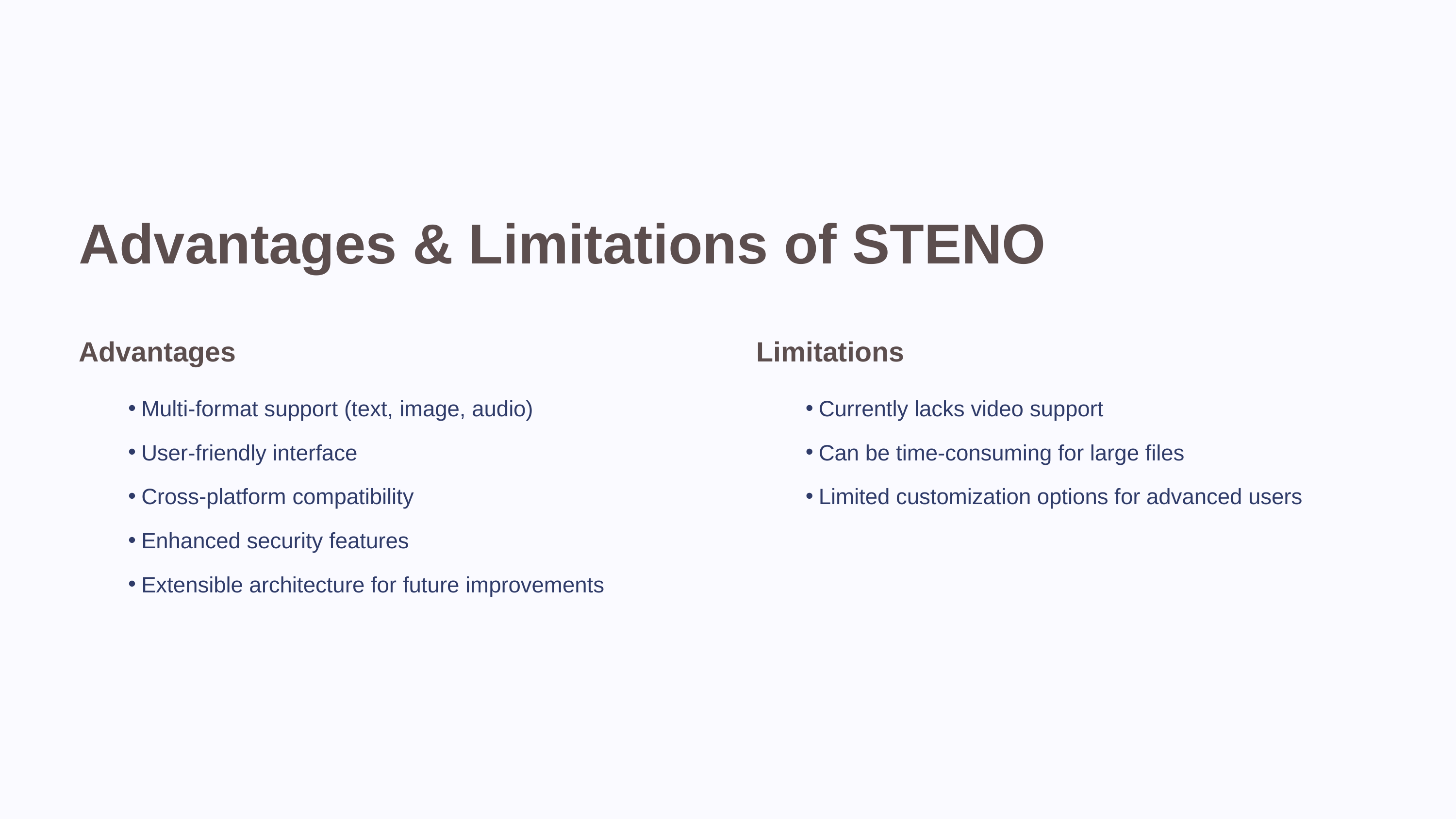

Advantages & Limitations of STENO
Advantages
Limitations
Multi-format support (text, image, audio)
Currently lacks video support
User-friendly interface
Can be time-consuming for large files
Cross-platform compatibility
Limited customization options for advanced users
Enhanced security features
Extensible architecture for future improvements